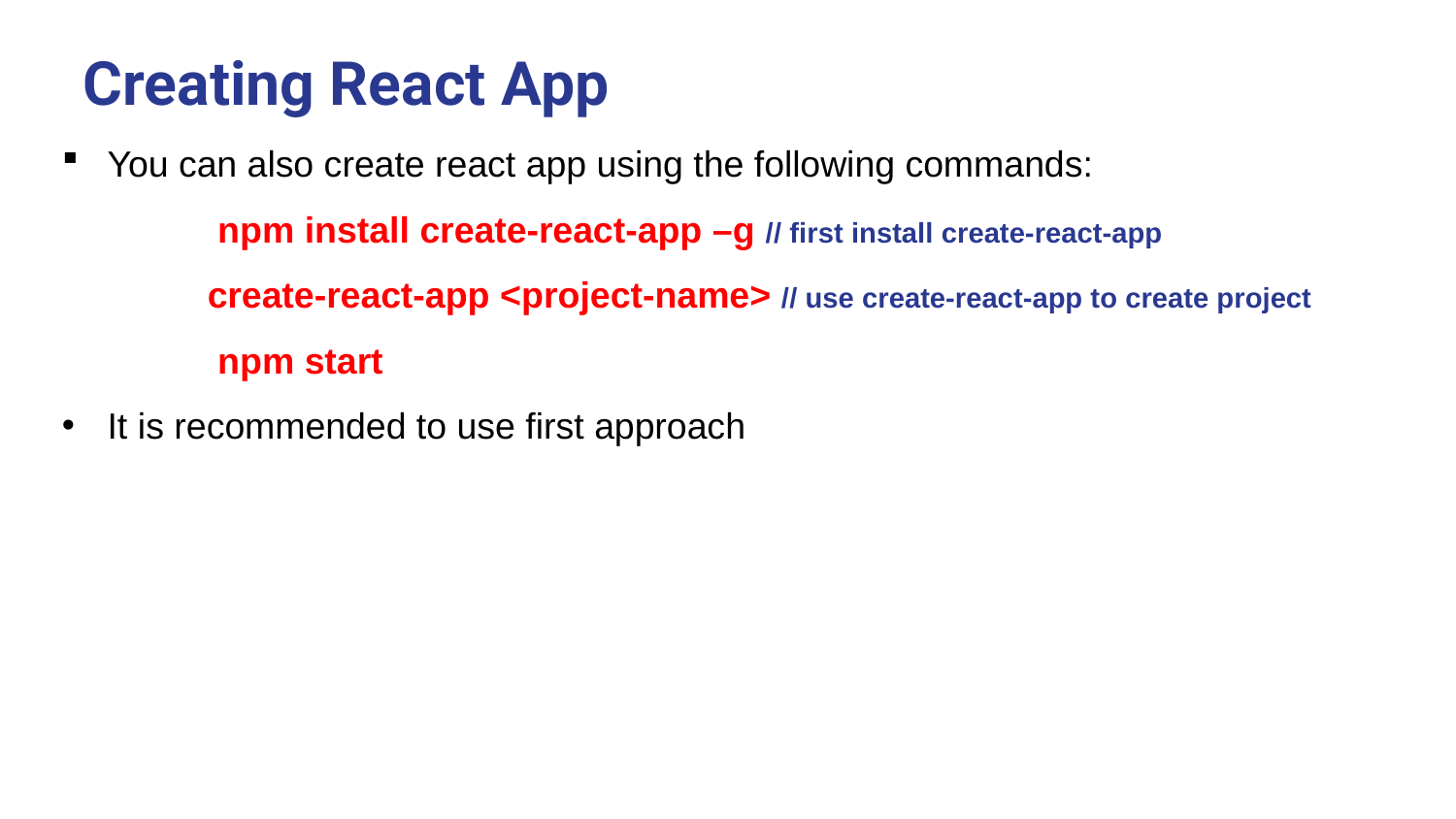

# Creating React App
You can also create react app using the following commands:
	 npm install create-react-app –g // first install create-react-app
	create-react-app <project-name> // use create-react-app to create project
	 npm start
It is recommended to use first approach